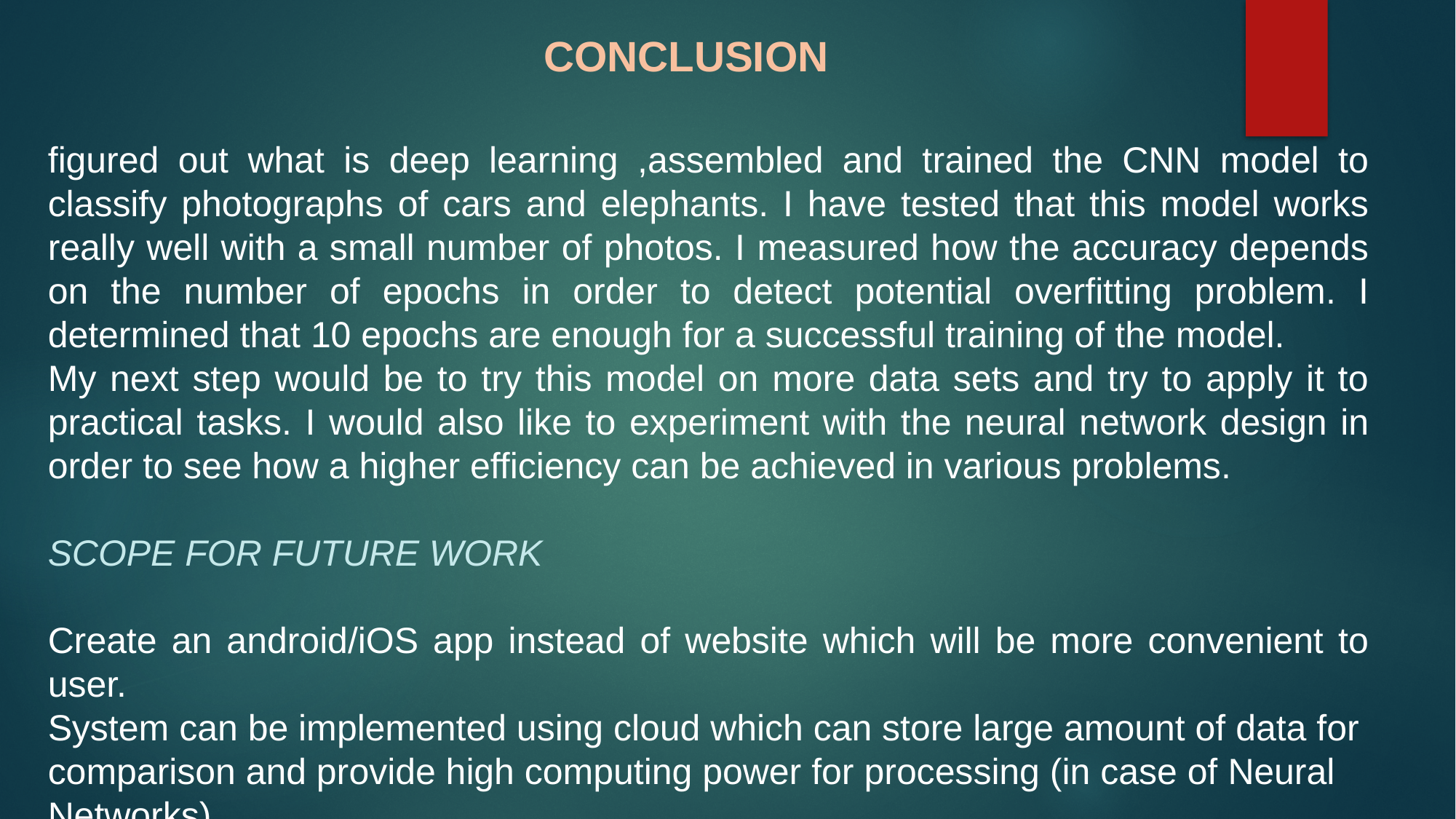

CONCLUSION
figured out what is deep learning ,assembled and trained the CNN model to classify photographs of cars and elephants. I have tested that this model works really well with a small number of photos. I measured how the accuracy depends on the number of epochs in order to detect potential overfitting problem. I determined that 10 epochs are enough for a successful training of the model.
My next step would be to try this model on more data sets and try to apply it to practical tasks. I would also like to experiment with the neural network design in order to see how a higher efficiency can be achieved in various problems.

SCOPE FOR FUTURE WORK

Create an android/iOS app instead of website which will be more convenient to user.
System can be implemented using cloud which can store large amount of data for comparison and provide high computing power for processing (in case of Neural Networks)